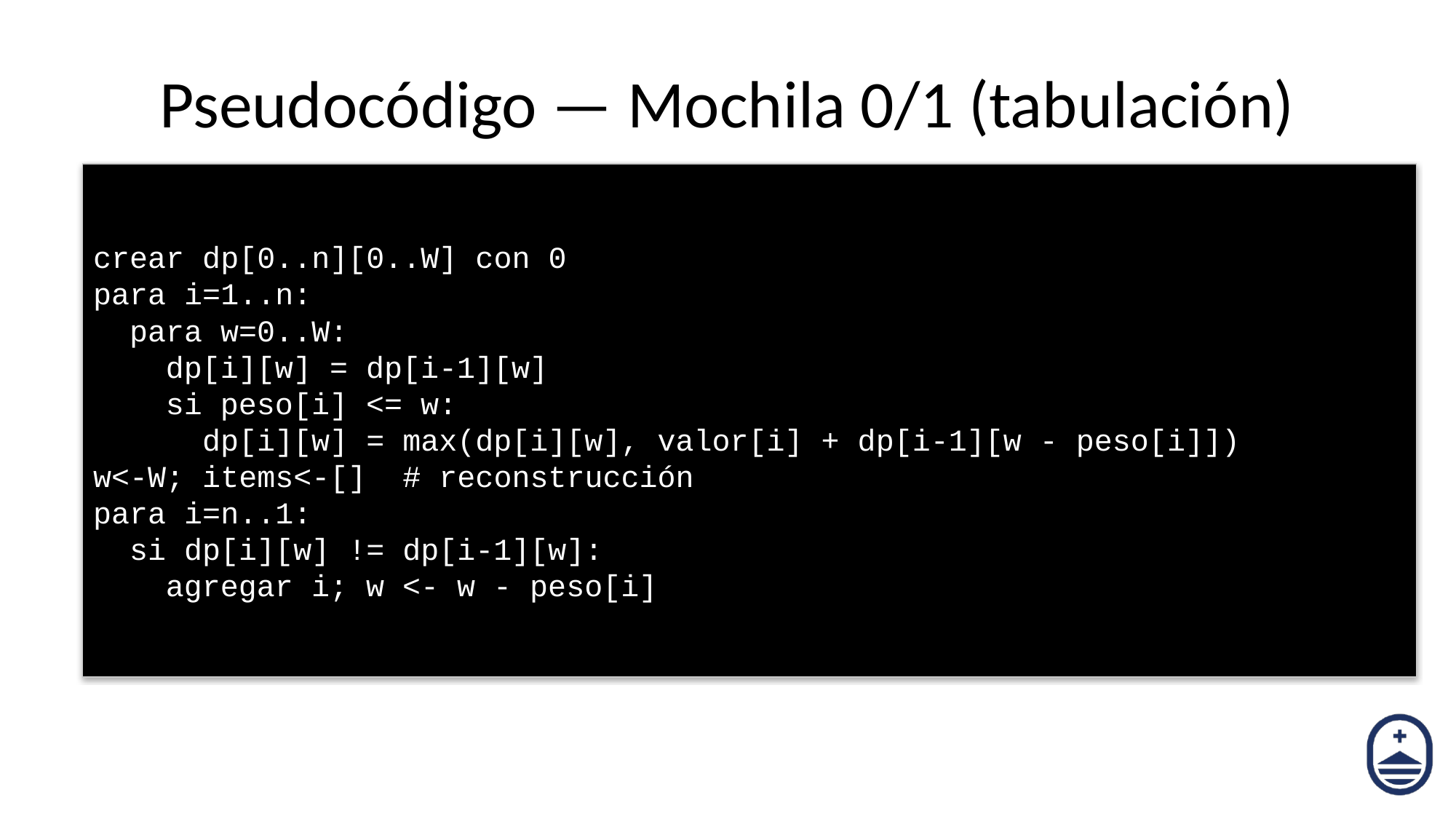

# Pseudocódigo — Mochila 0/1 (tabulación)
crear dp[0..n][0..W] con 0
para i=1..n:
  para w=0..W:
    dp[i][w] = dp[i-1][w]
    si peso[i] <= w:
      dp[i][w] = max(dp[i][w], valor[i] + dp[i-1][w - peso[i]])
w<-W; items<-[]  # reconstrucción
para i=n..1:
  si dp[i][w] != dp[i-1][w]:
    agregar i; w <- w - peso[i]